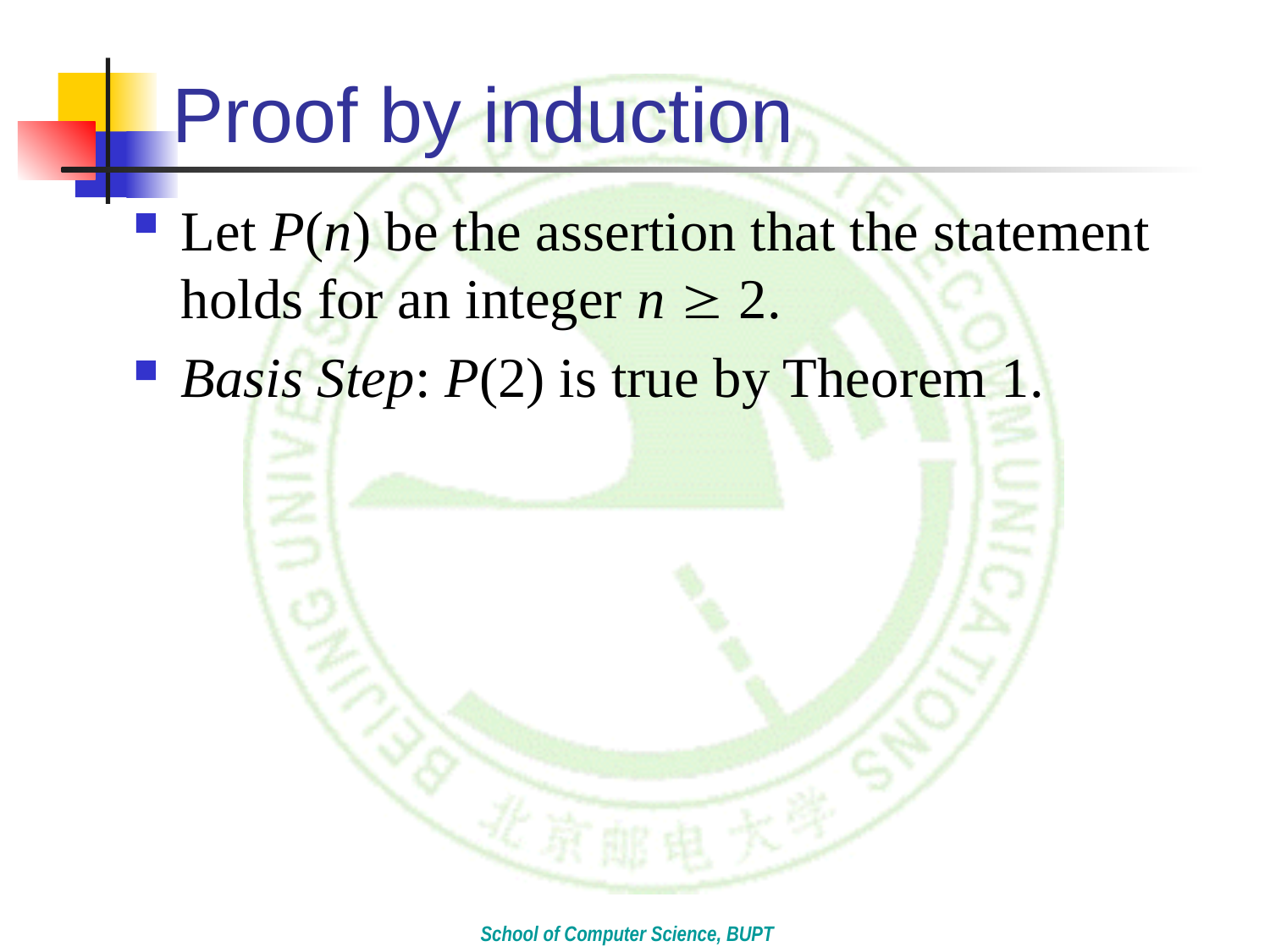

# Proof by induction
Let P(n) be the assertion that the statement holds for an integer n ≥ 2.
Basis Step: P(2) is true by Theorem 1.

School of Computer Science, BUPT
20